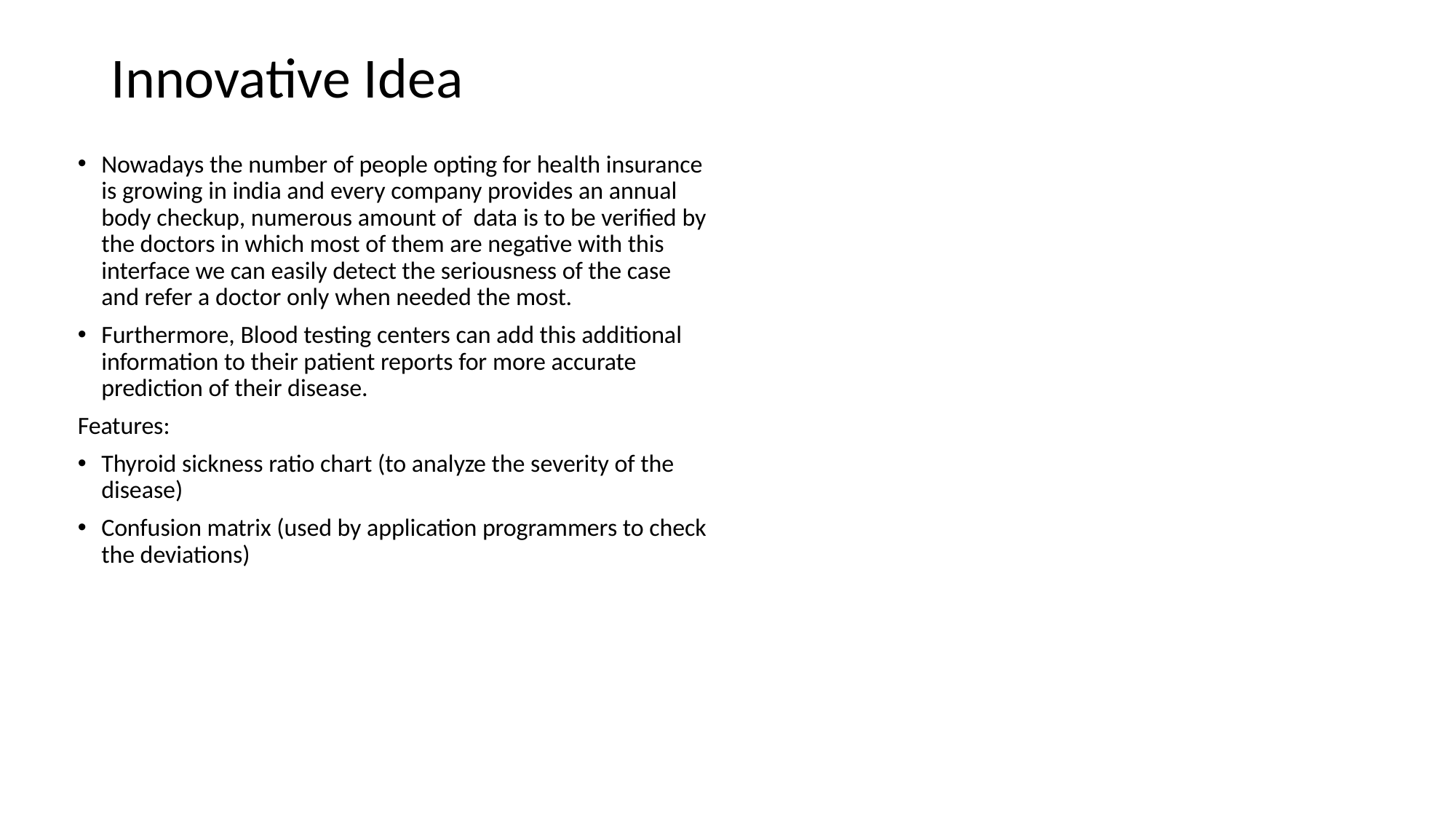

# Innovative Idea

Nowadays the number of people opting for health insurance is growing in india and every company provides an annual body checkup, numerous amount of  data is to be verified by the doctors in which most of them are negative with this interface we can easily detect the seriousness of the case and refer a doctor only when needed the most.
Furthermore, Blood testing centers can add this additional information to their patient reports for more accurate prediction of their disease.
Features:
Thyroid sickness ratio chart (to analyze the severity of the disease)
Confusion matrix (used by application programmers to check the deviations)